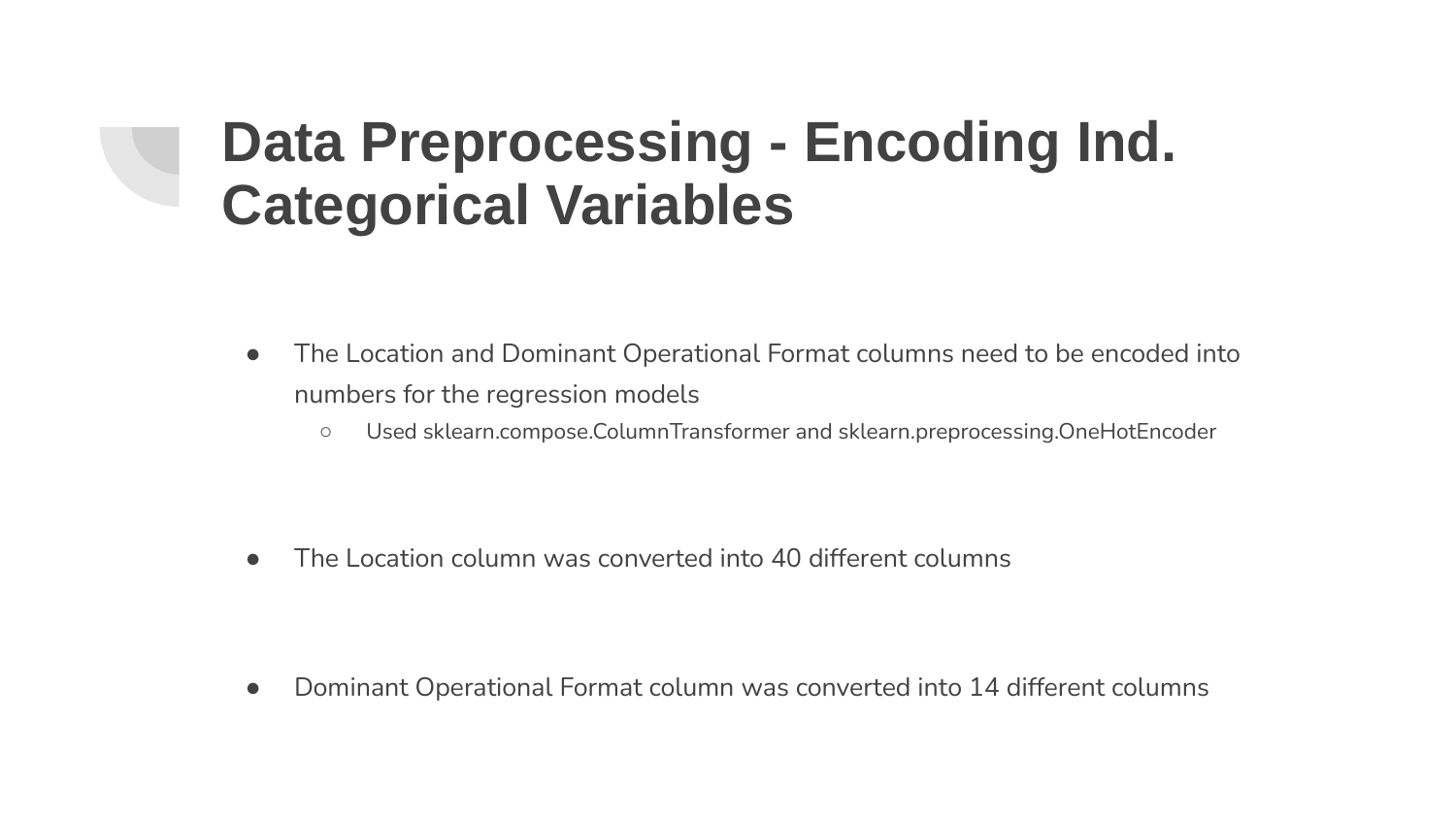

# Data Preprocessing - Encoding Ind. Categorical Variables
The Location and Dominant Operational Format columns need to be encoded into numbers for the regression models
Used sklearn.compose.ColumnTransformer and sklearn.preprocessing.OneHotEncoder

The Location column was converted into 40 different columns

Dominant Operational Format column was converted into 14 different columns